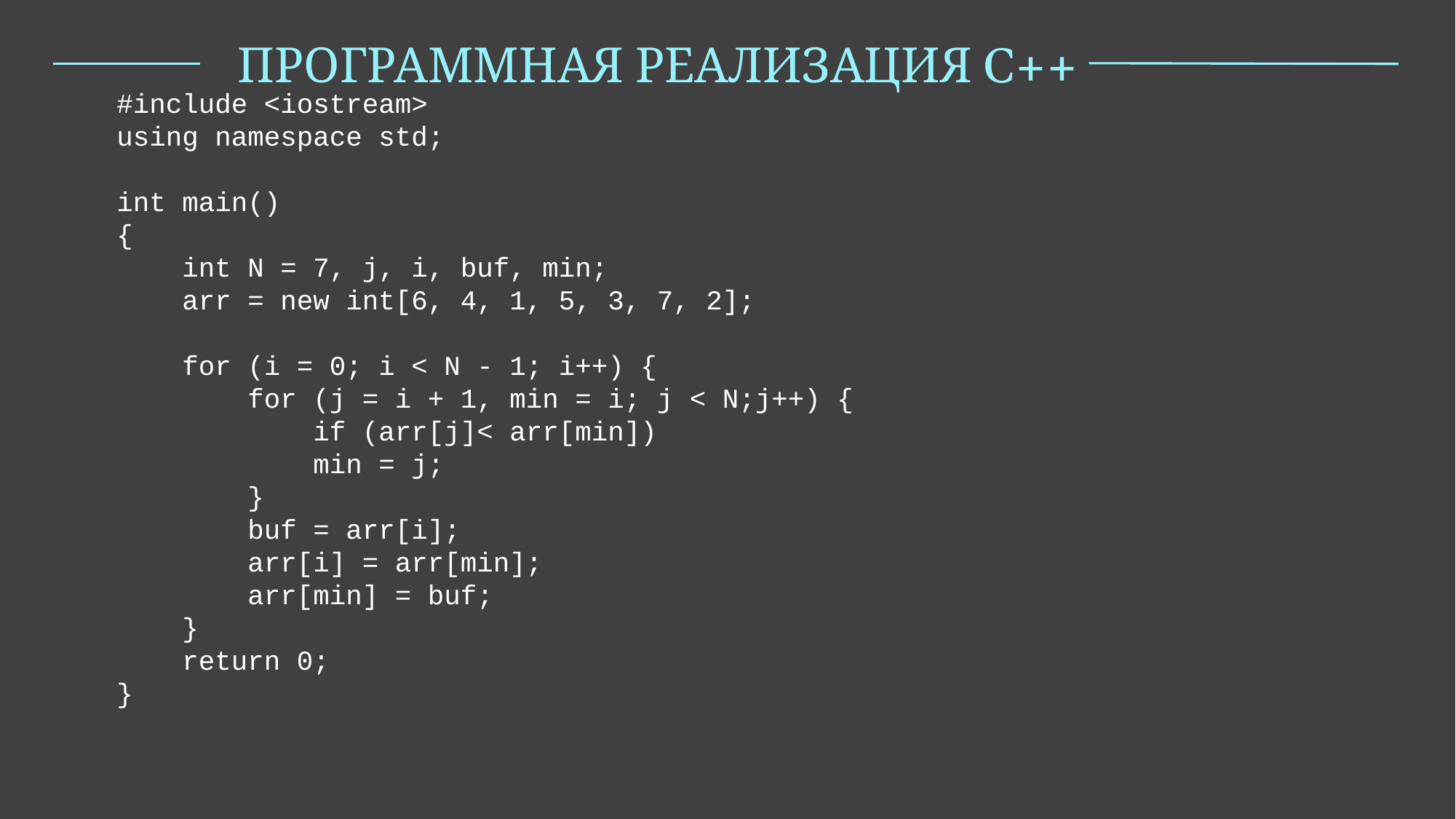

ПРОГРАММНАЯ РЕАЛИЗАЦИЯ C++
#include <iostream>
using namespace std;
int main()
{
    int N = 7, j, i, buf, min;
    arr = new int[6, 4, 1, 5, 3, 7, 2];

    for (i = 0; i < N - 1; i++) {
        for (j = i + 1, min = i; j < N;j++) {
            if (arr[j]< arr[min])
            min = j;
        }
        buf = arr[i];
        arr[i] = arr[min];
        arr[min] = buf;
    }
    return 0;
}